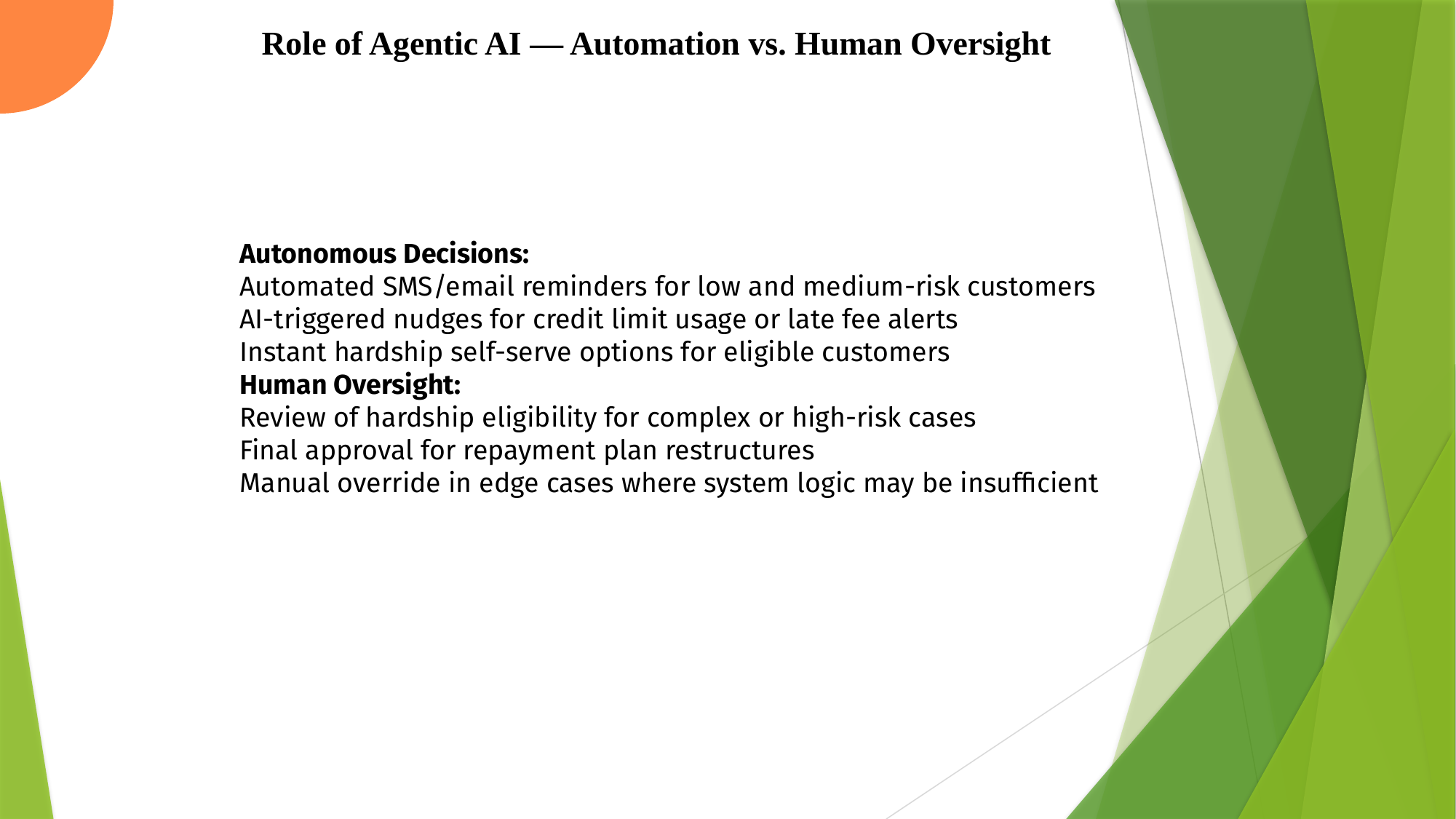

Role of Agentic AI — Automation vs. Human Oversight
Autonomous Decisions:
Automated SMS/email reminders for low and medium-risk customers
AI-triggered nudges for credit limit usage or late fee alerts
Instant hardship self-serve options for eligible customers
Human Oversight:
Review of hardship eligibility for complex or high-risk cases
Final approval for repayment plan restructures
Manual override in edge cases where system logic may be insufficient